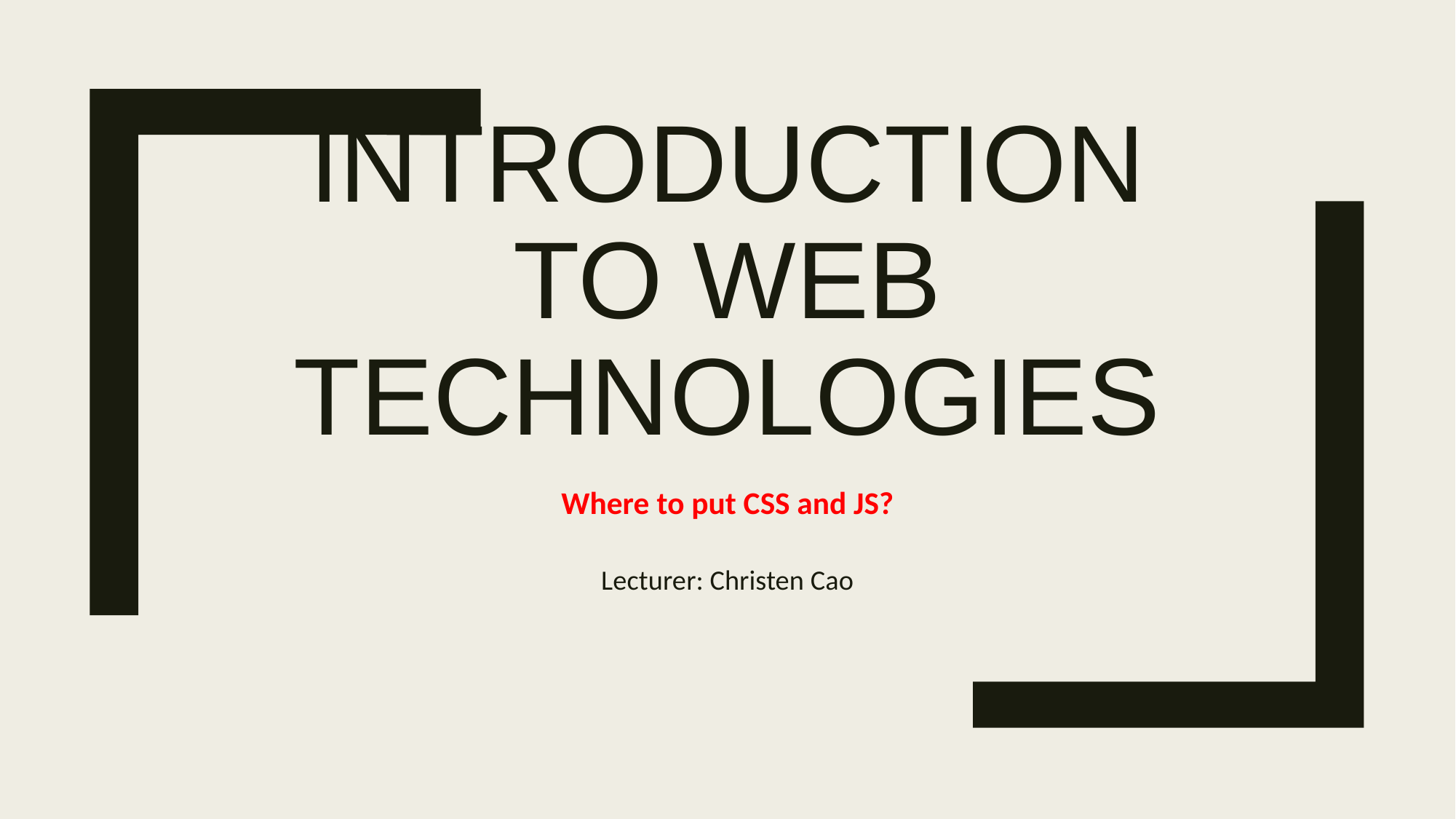

# Introduction to Web Technologies
Where to put CSS and JS?

Lecturer: Christen Cao